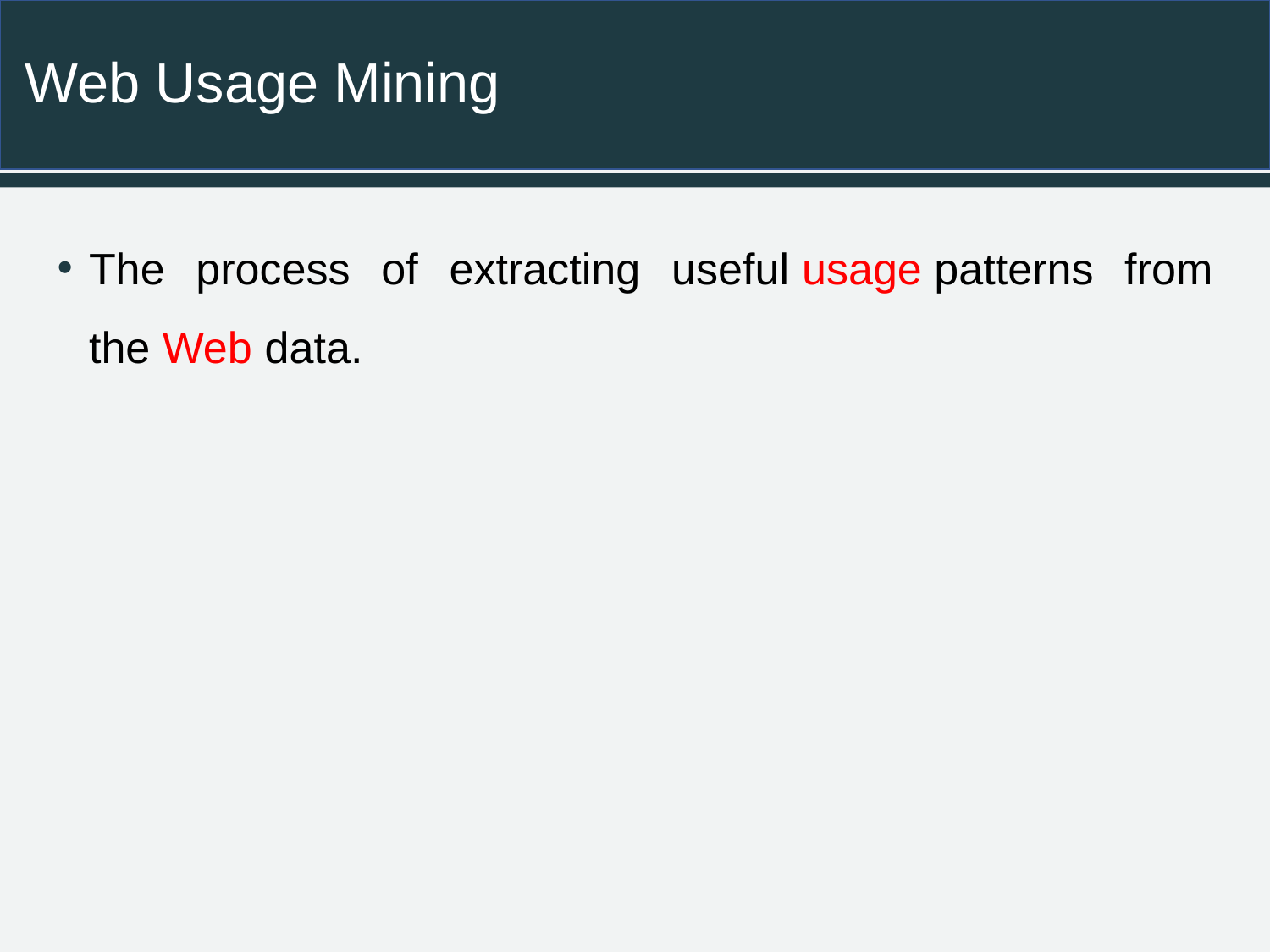

# Web Usage Mining
The process of extracting useful usage patterns from the Web data.